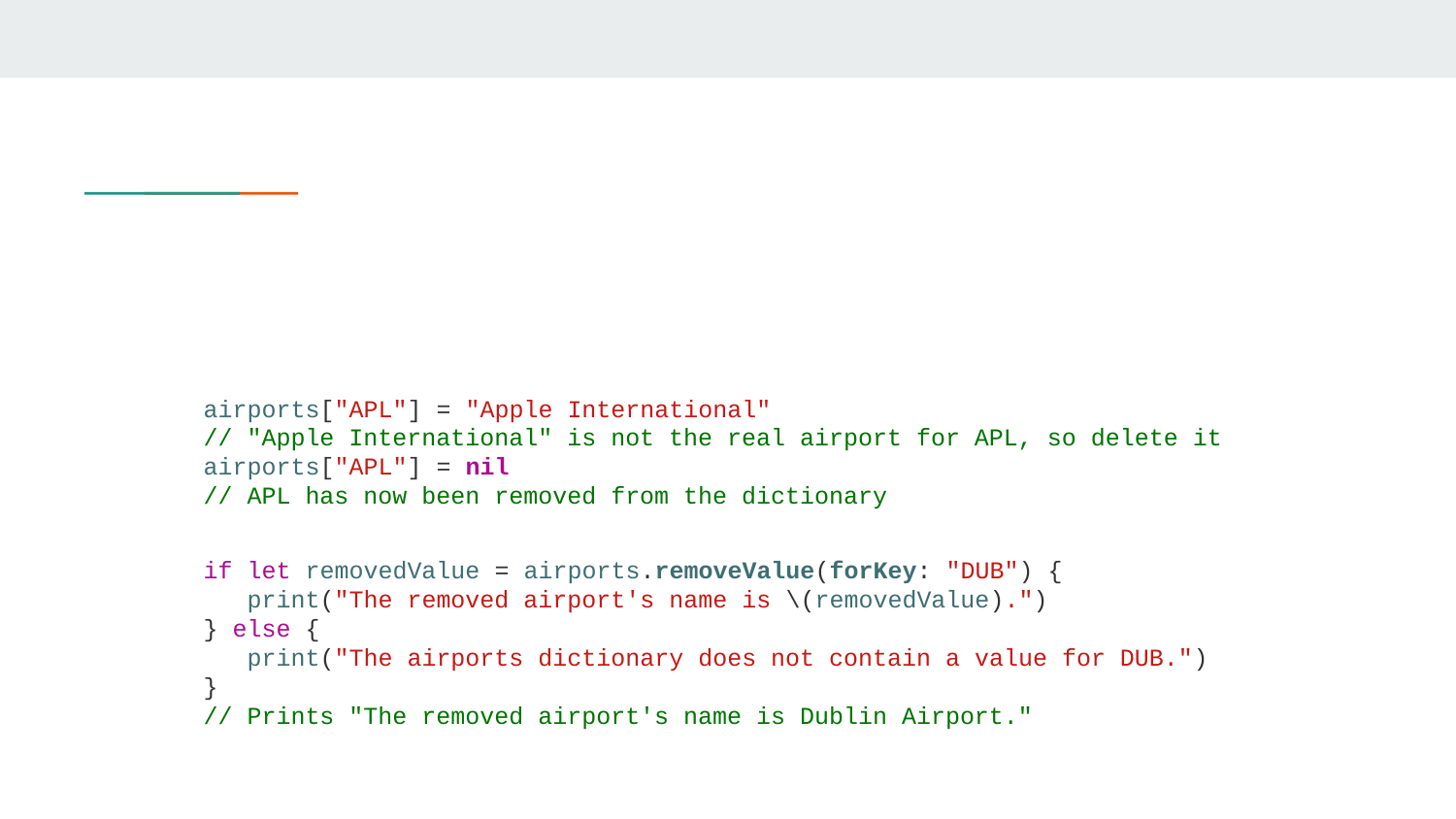

#

airports["APL"] = "Apple International"
// "Apple International" is not the real airport for APL, so delete it
airports["APL"] = nil
// APL has now been removed from the dictionary

if let removedValue = airports.removeValue(forKey: "DUB") {
   print("The removed airport's name is \(removedValue).")
} else {
   print("The airports dictionary does not contain a value for DUB.")
}
// Prints "The removed airport's name is Dublin Airport."